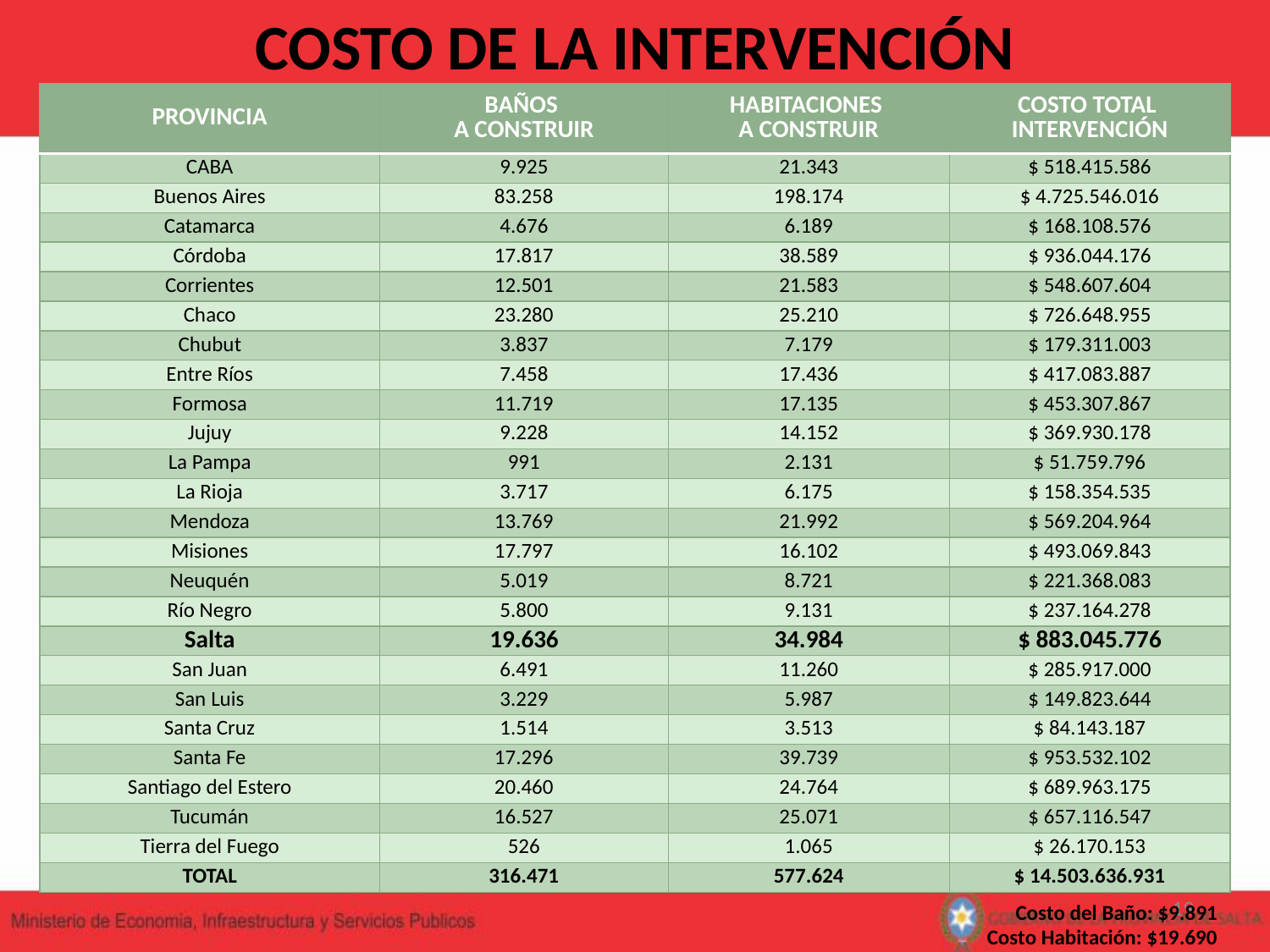

COSTO DE LA INTERVENCIÓN
| PROVINCIA | BAÑOS A CONSTRUIR | HABITACIONES A CONSTRUIR | COSTO TOTAL INTERVENCIÓN |
| --- | --- | --- | --- |
| CABA | 9.925 | 21.343 | $ 518.415.586 |
| Buenos Aires | 83.258 | 198.174 | $ 4.725.546.016 |
| Catamarca | 4.676 | 6.189 | $ 168.108.576 |
| Córdoba | 17.817 | 38.589 | $ 936.044.176 |
| Corrientes | 12.501 | 21.583 | $ 548.607.604 |
| Chaco | 23.280 | 25.210 | $ 726.648.955 |
| Chubut | 3.837 | 7.179 | $ 179.311.003 |
| Entre Ríos | 7.458 | 17.436 | $ 417.083.887 |
| Formosa | 11.719 | 17.135 | $ 453.307.867 |
| Jujuy | 9.228 | 14.152 | $ 369.930.178 |
| La Pampa | 991 | 2.131 | $ 51.759.796 |
| La Rioja | 3.717 | 6.175 | $ 158.354.535 |
| Mendoza | 13.769 | 21.992 | $ 569.204.964 |
| Misiones | 17.797 | 16.102 | $ 493.069.843 |
| Neuquén | 5.019 | 8.721 | $ 221.368.083 |
| Río Negro | 5.800 | 9.131 | $ 237.164.278 |
| Salta | 19.636 | 34.984 | $ 883.045.776 |
| San Juan | 6.491 | 11.260 | $ 285.917.000 |
| San Luis | 3.229 | 5.987 | $ 149.823.644 |
| Santa Cruz | 1.514 | 3.513 | $ 84.143.187 |
| Santa Fe | 17.296 | 39.739 | $ 953.532.102 |
| Santiago del Estero | 20.460 | 24.764 | $ 689.963.175 |
| Tucumán | 16.527 | 25.071 | $ 657.116.547 |
| Tierra del Fuego | 526 | 1.065 | $ 26.170.153 |
| TOTAL | 316.471 | 577.624 | $ 14.503.636.931 |
19
Costo del Baño: $9.891
Costo Habitación: $19.690